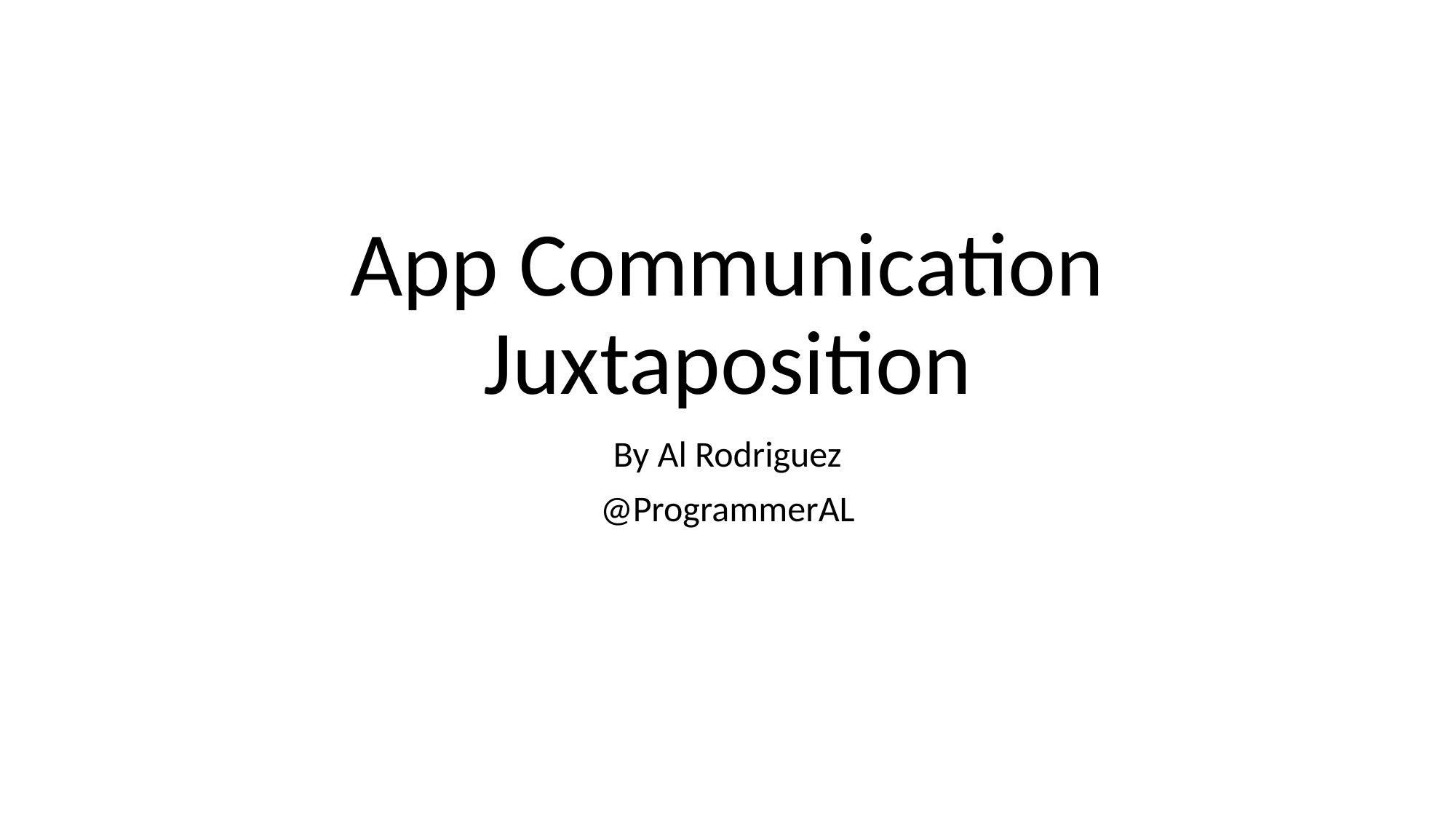

# App Communication Juxtaposition
By Al Rodriguez
@ProgrammerAL